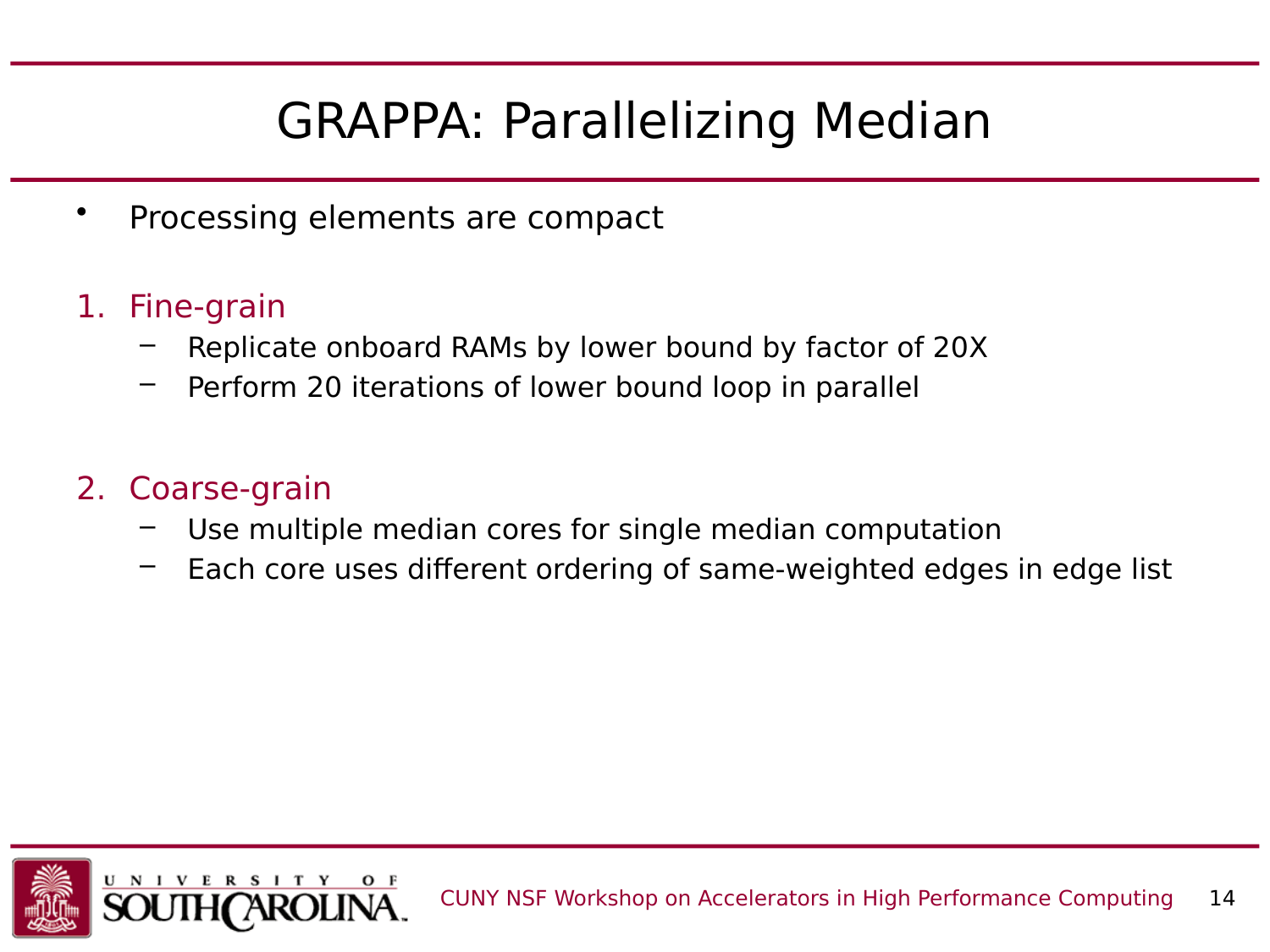

# GRAPPA: Parallelizing Median
Processing elements are compact

Fine-grain
Replicate onboard RAMs by lower bound by factor of 20X
Perform 20 iterations of lower bound loop in parallel

Coarse-grain
Use multiple median cores for single median computation
Each core uses different ordering of same-weighted edges in edge list
CUNY NSF Workshop on Accelerators in High Performance Computing	 14